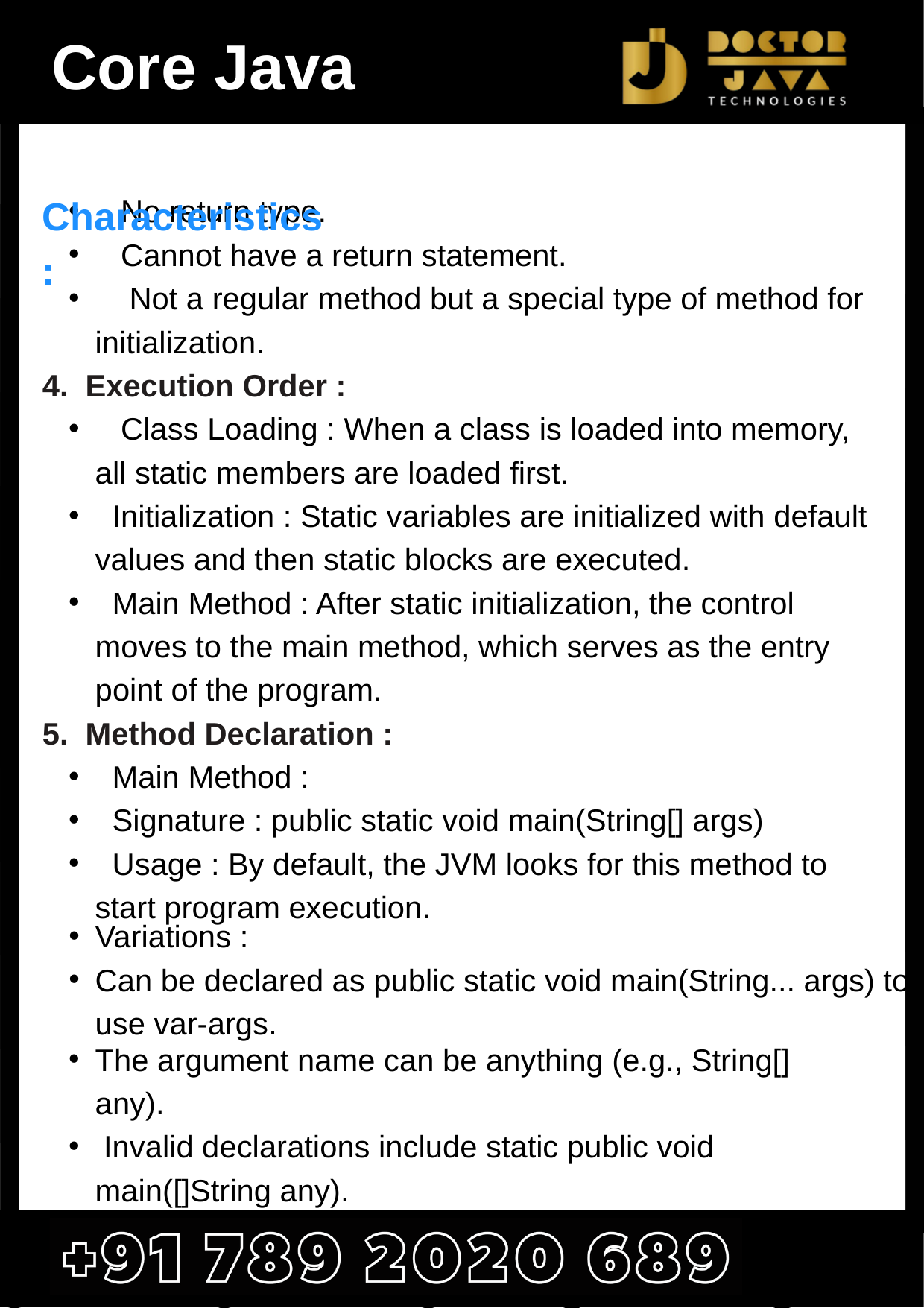

Core Java

 Characteristics :

   No return type.
   Cannot have a return statement.
    Not a regular method but a special type of method for initialization.
4.  Execution Order :
   Class Loading : When a class is loaded into memory, all static members are loaded first.
  Initialization : Static variables are initialized with default values and then static blocks are executed.
  Main Method : After static initialization, the control moves to the main method, which serves as the entry point of the program.
5.  Method Declaration :
  Main Method :
  Signature : public static void main(String[] args)
  Usage : By default, the JVM looks for this method to start program execution.

Variations :
Can be declared as public static void main(String... args) to use var-args.
The argument name can be anything (e.g., String[] any).
 Invalid declarations include static public void main([]String any).